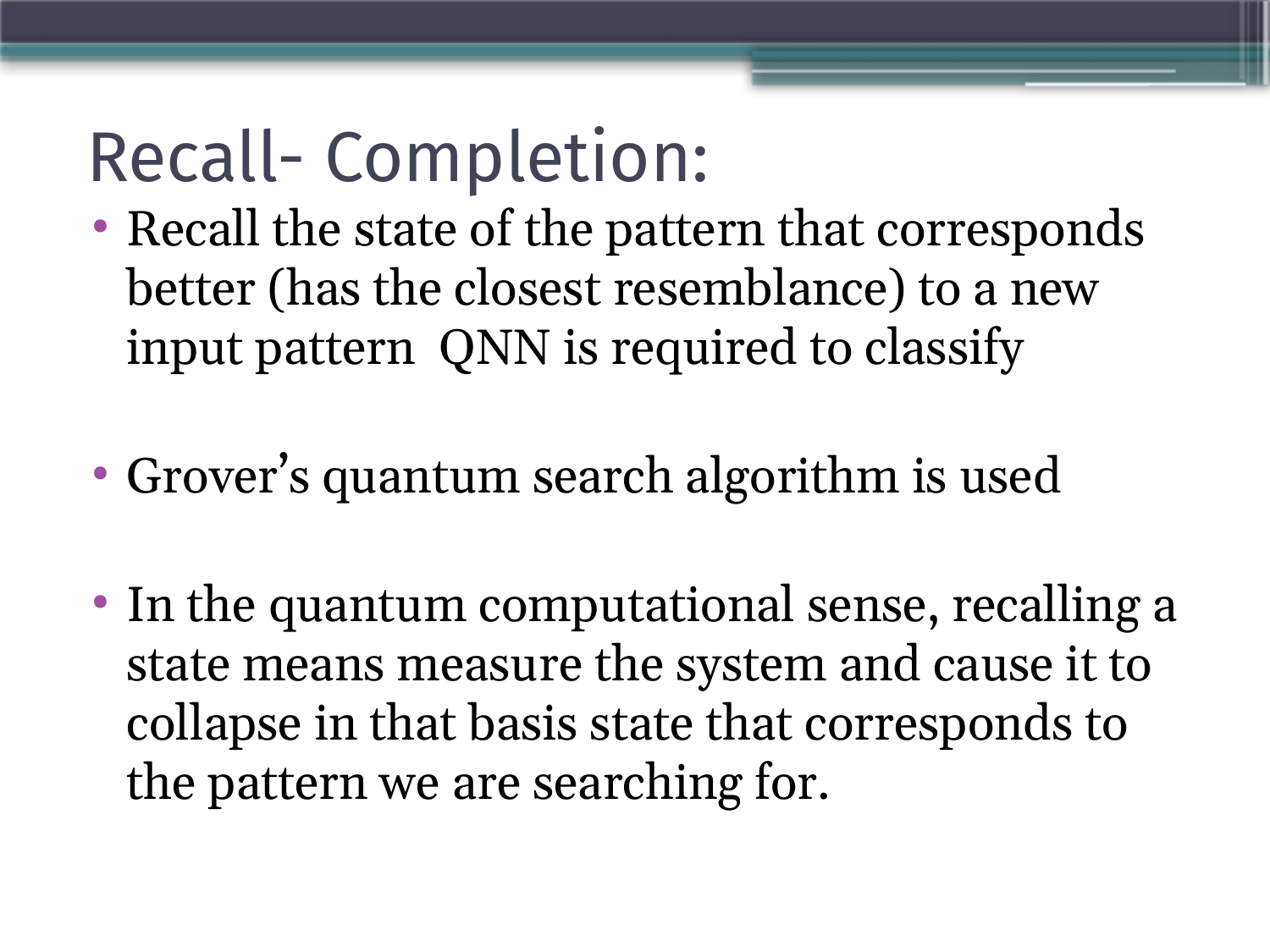

# Recall- Completion:
Recall the state of the pattern that corresponds better (has the closest resemblance) to a new input pattern  QNN is required to classify

Grover’s quantum search algorithm is used

In the quantum computational sense, recalling a state means measure the system and cause it to collapse in that basis state that corresponds to the pattern we are searching for.